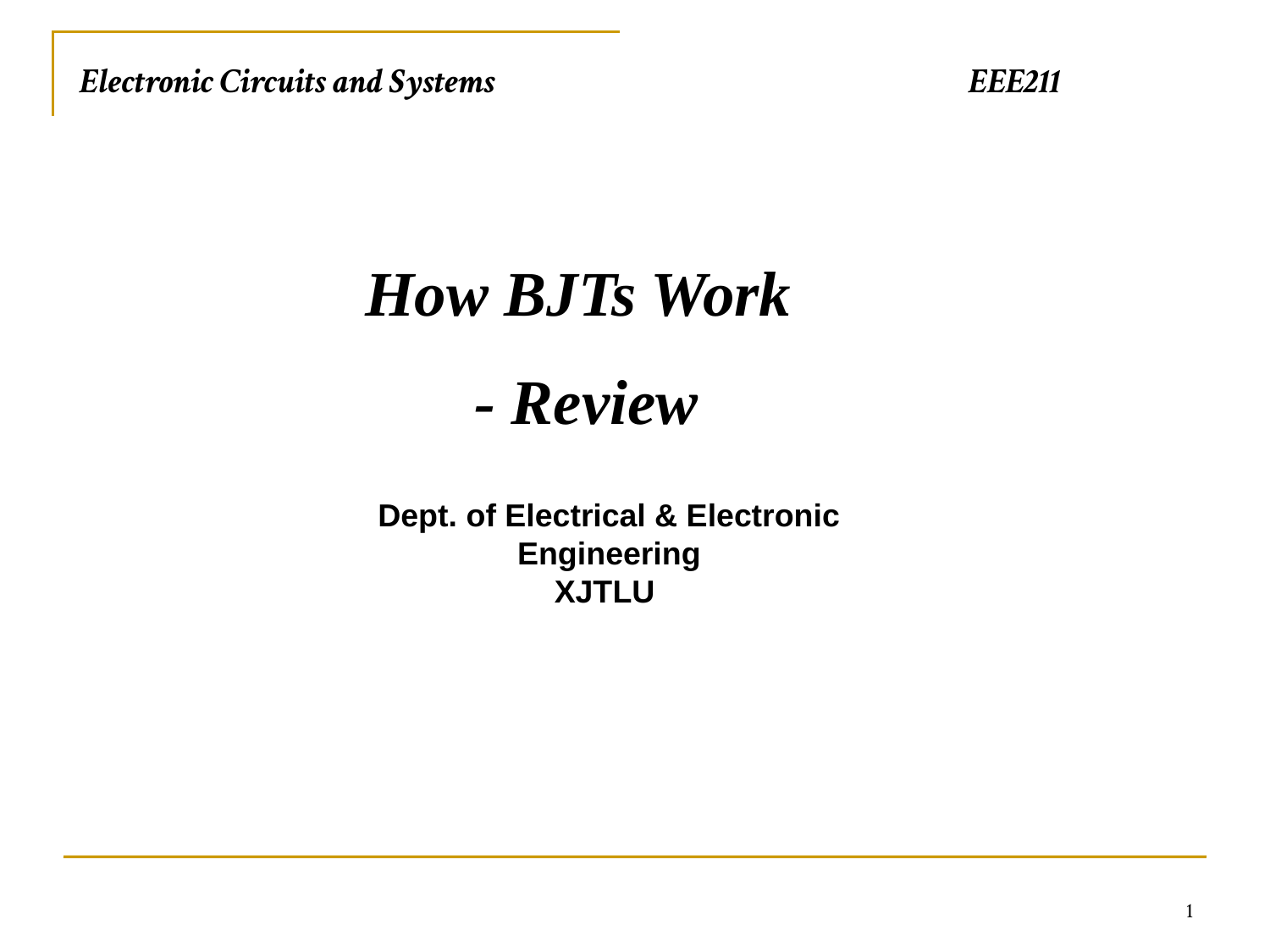

# Electronic Circuits and Systems			   	EEE211
How BJTs Work
- Review

Dept. of Electrical & Electronic Engineering
XJTLU
1